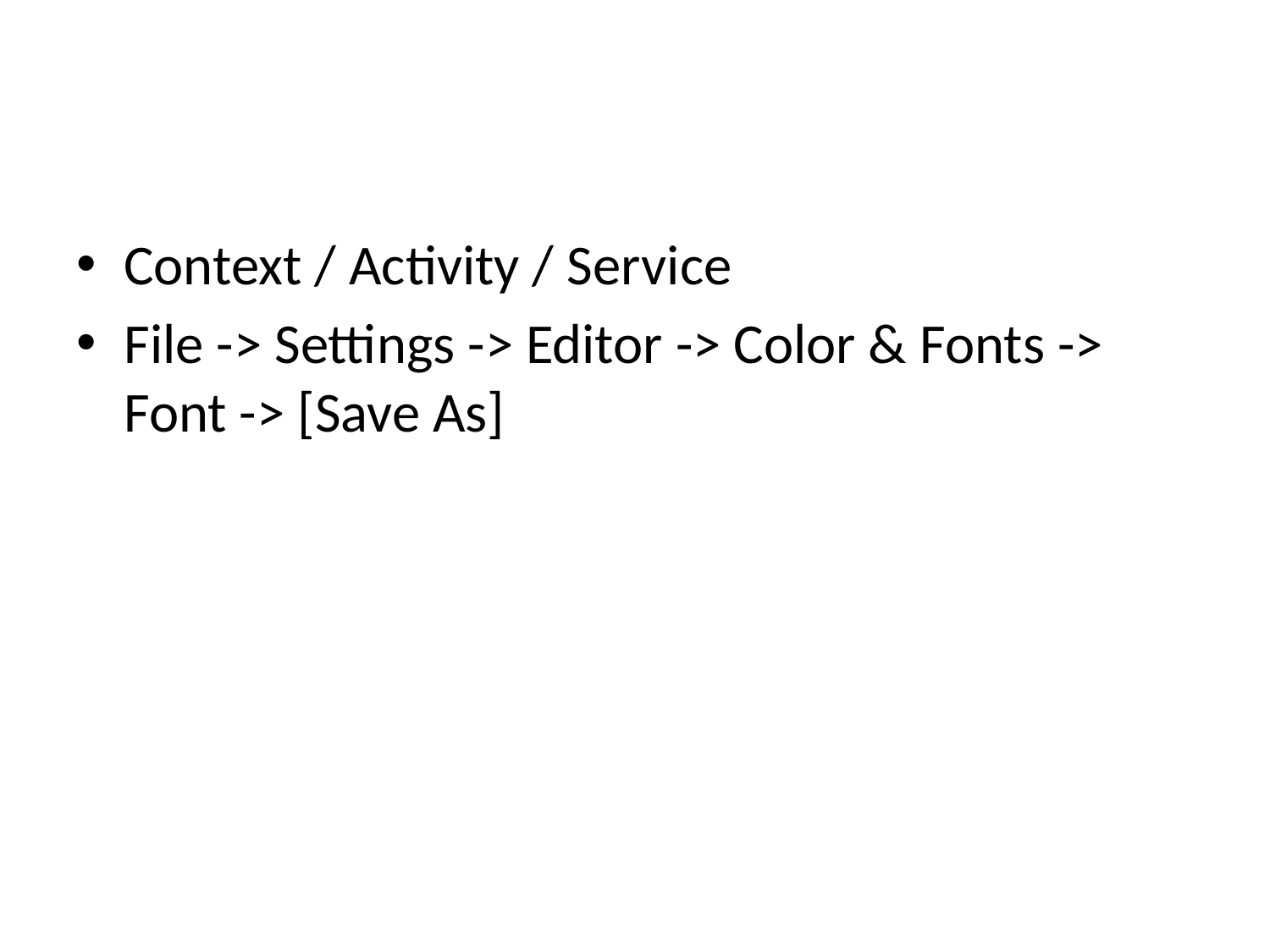

#
Context / Activity / Service
File -> Settings -> Editor -> Color & Fonts -> Font -> [Save As]